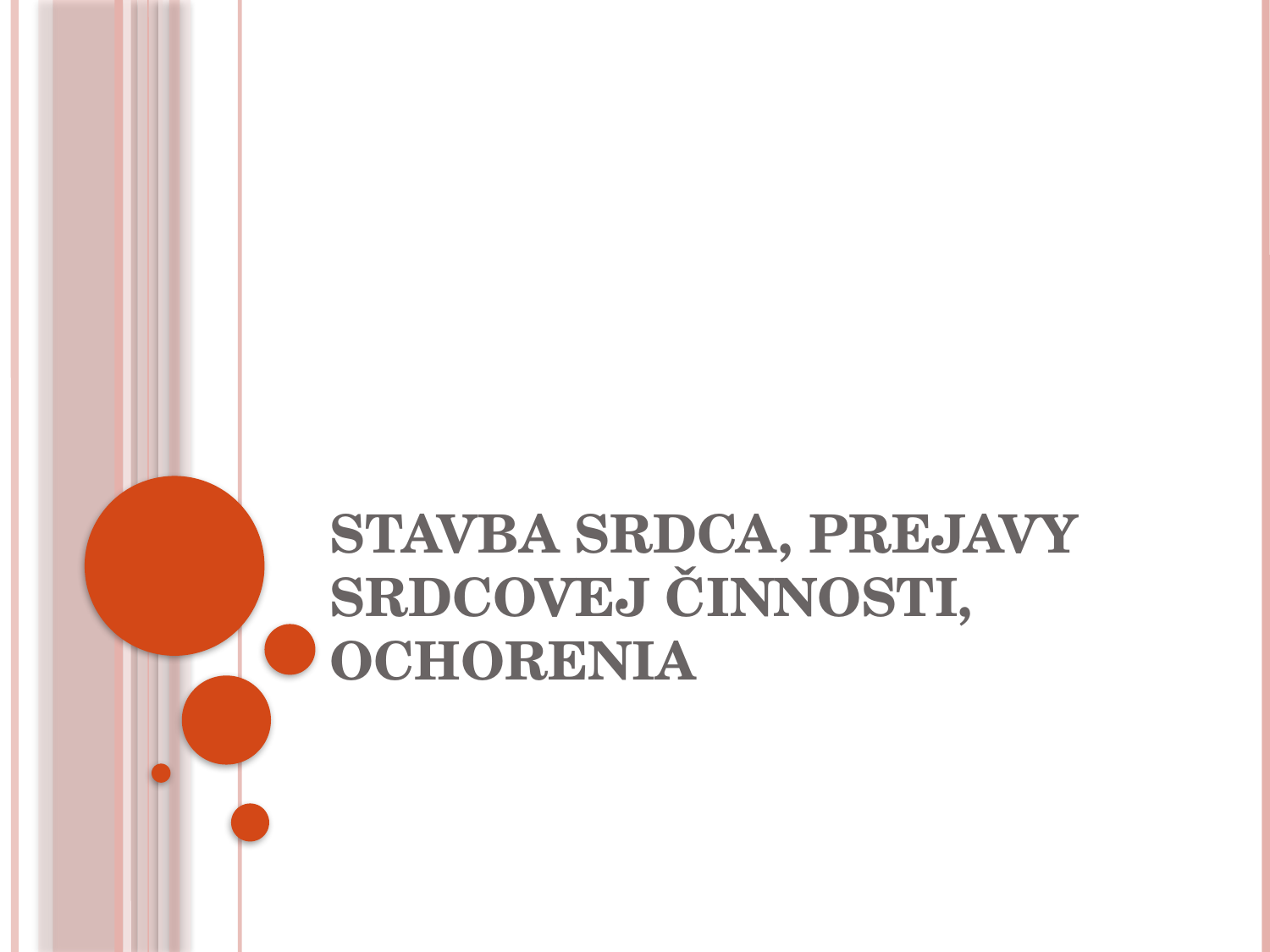

# Stavba srdca, prejavy srdcovej činnosti, ochorenia